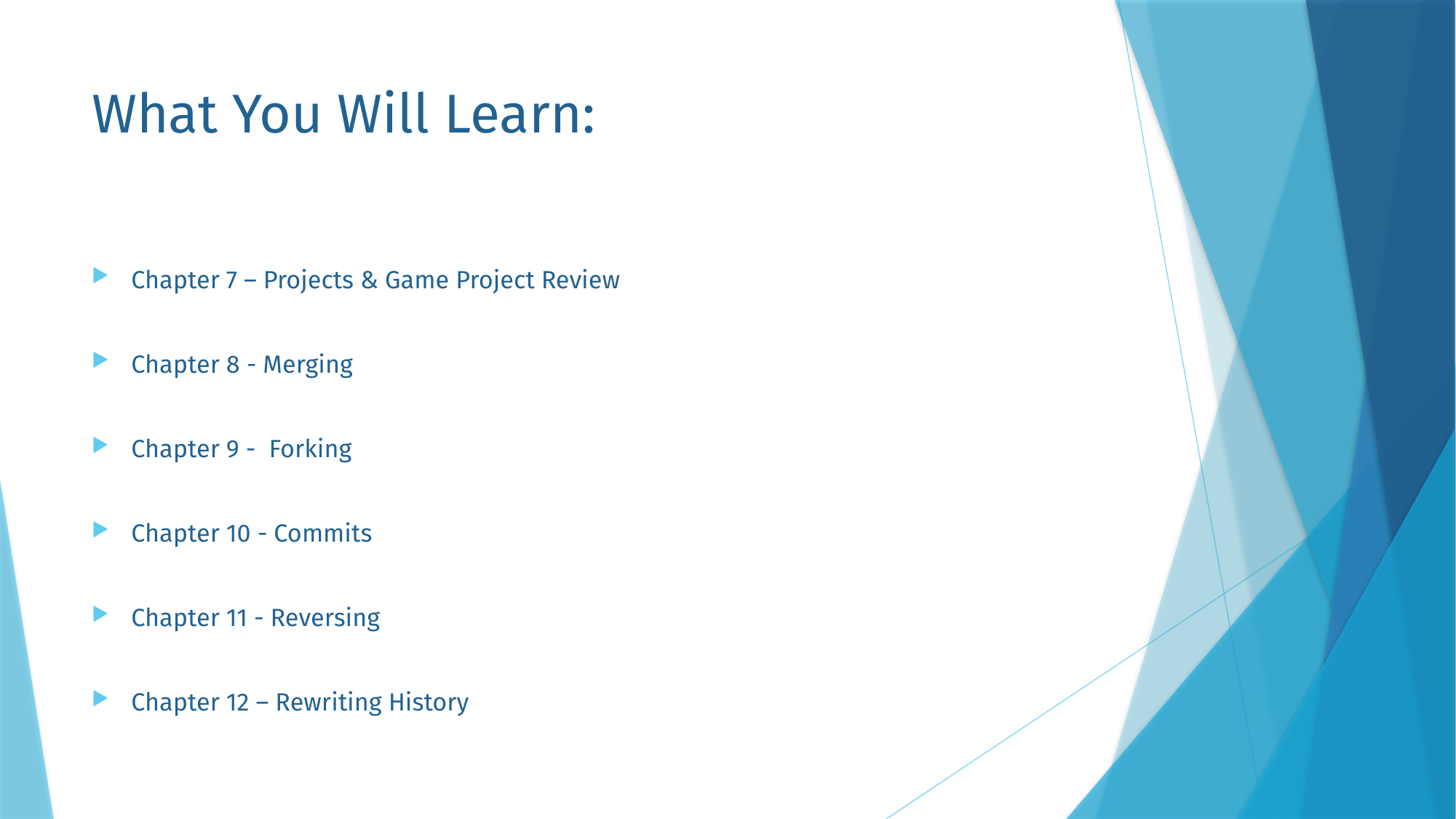

# What You Will Learn:
Chapter 7 – Projects & Game Project Review

Chapter 8 - Merging

Chapter 9 -  Forking

Chapter 10 - Commits

Chapter 11 - Reversing

Chapter 12 – Rewriting History